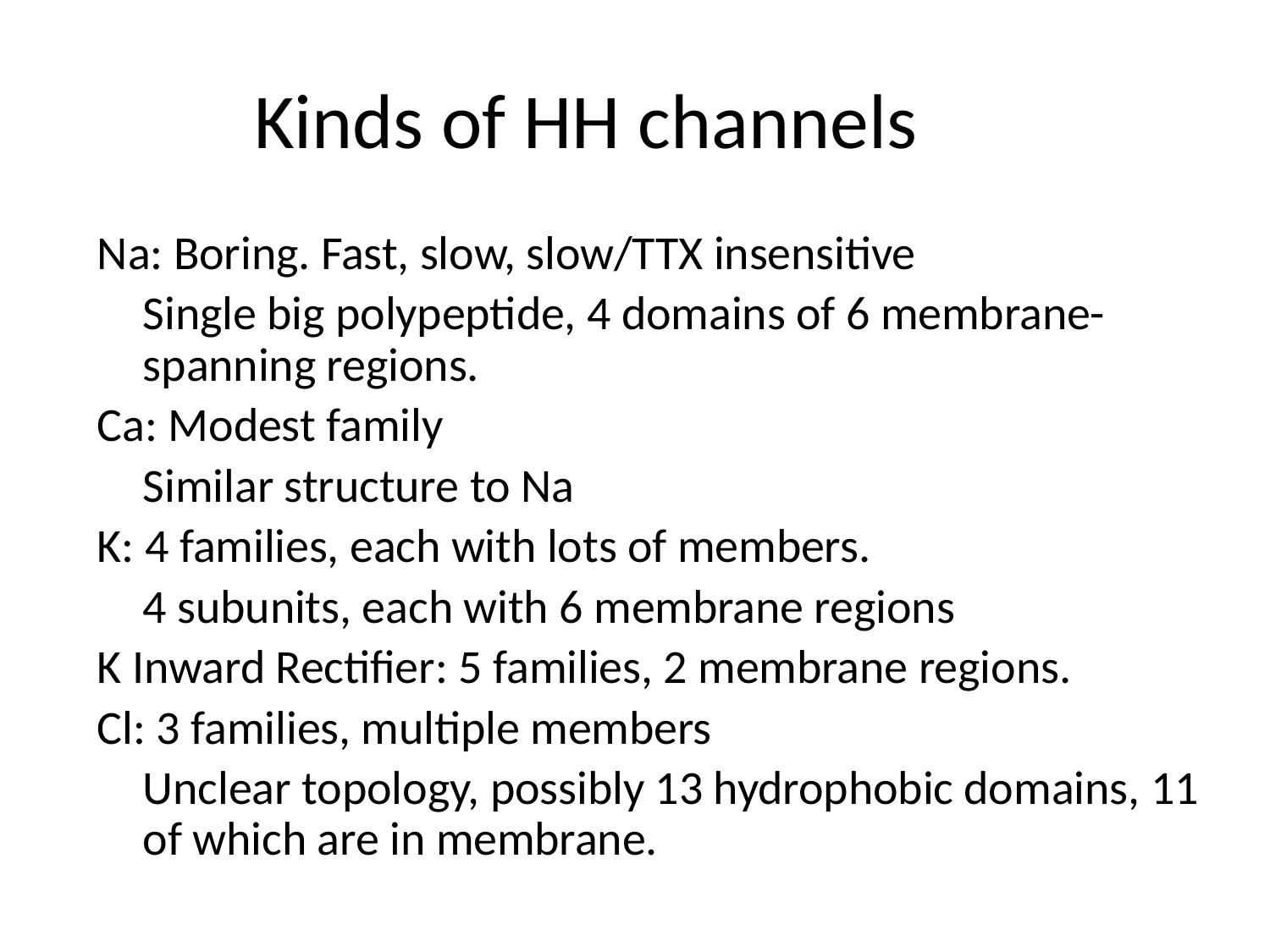

# Kinds of HH channels
Na: Boring. Fast, slow, slow/TTX insensitive
	Single big polypeptide, 4 domains of 6 membrane-spanning regions.
Ca: Modest family
	Similar structure to Na
K: 4 families, each with lots of members.
	4 subunits, each with 6 membrane regions
K Inward Rectifier: 5 families, 2 membrane regions.
Cl: 3 families, multiple members
	Unclear topology, possibly 13 hydrophobic domains, 11 of which are in membrane.